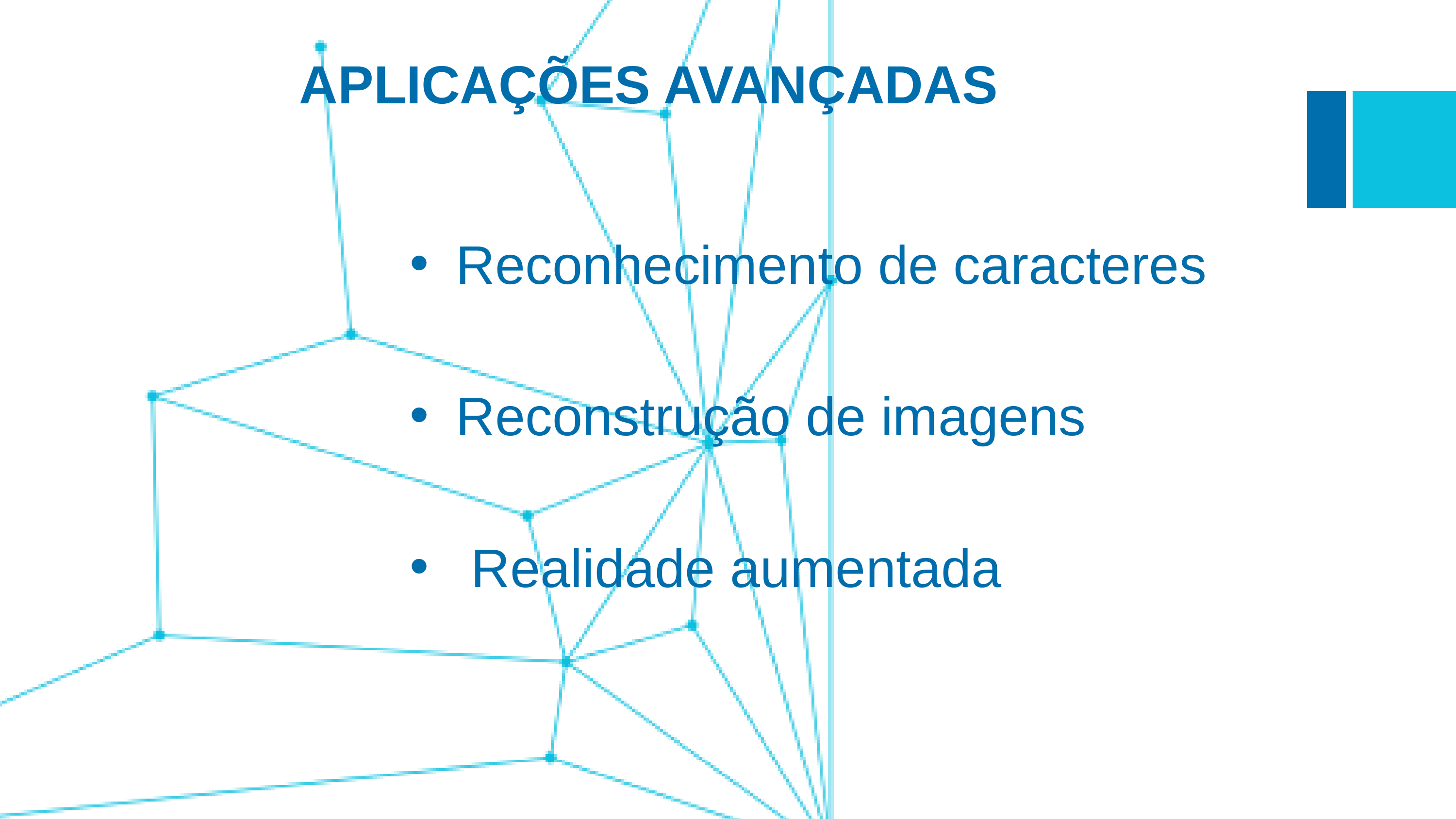

APLICAÇÕES AVANÇADAS

Reconhecimento de caracteres

Reconstrução de imagens

 Realidade aumentada